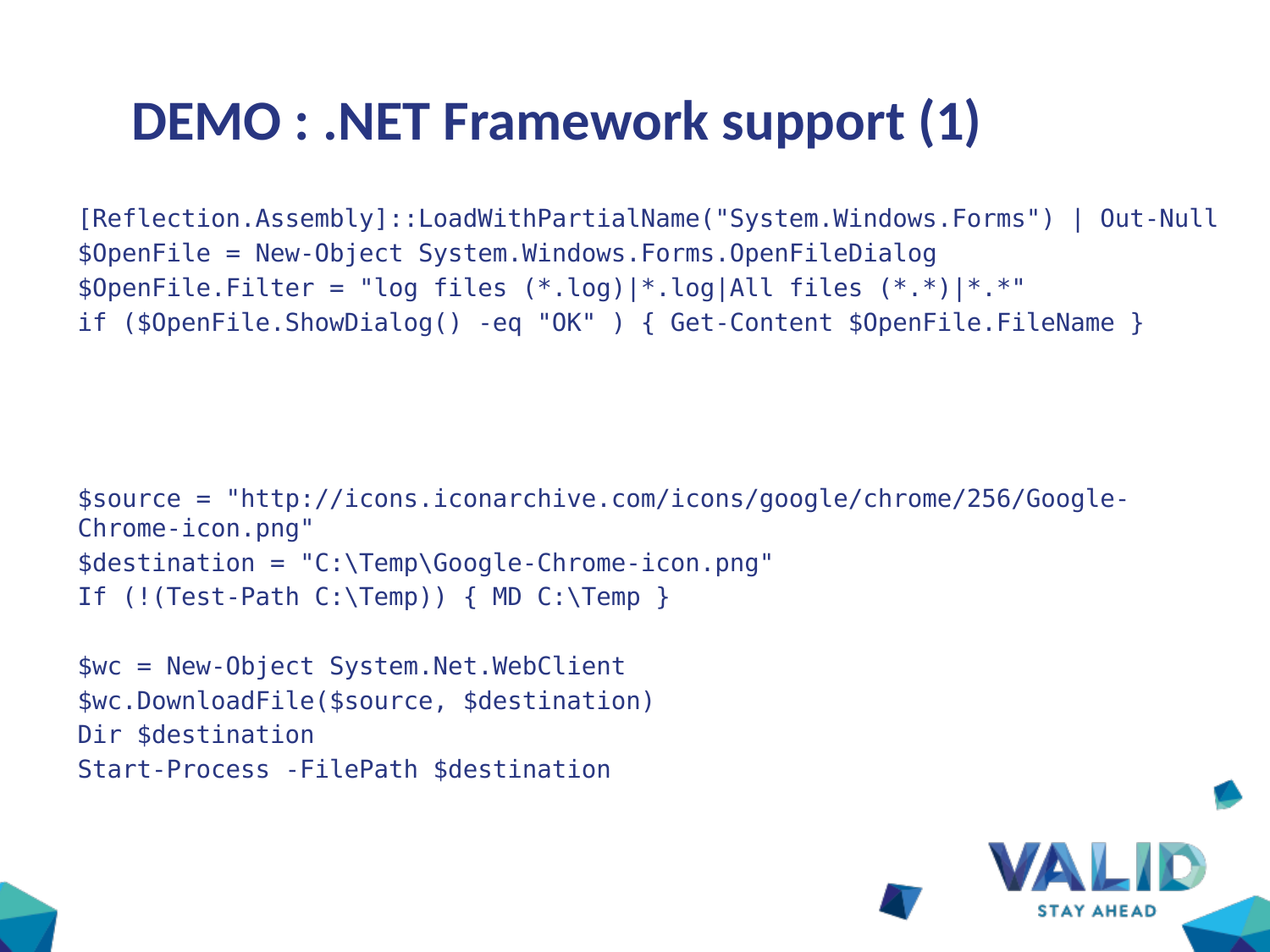

# DEMO : .NET Framework support (1)
[Reflection.Assembly]::LoadWithPartialName("System.Windows.Forms") | Out-Null
$OpenFile = New-Object System.Windows.Forms.OpenFileDialog
$OpenFile.Filter = "log files (*.log)|*.log|All files (*.*)|*.*"
if ($OpenFile.ShowDialog() -eq "OK" ) { Get-Content $OpenFile.FileName }

$source = "http://icons.iconarchive.com/icons/google/chrome/256/Google-Chrome-icon.png"
$destination = "C:\Temp\Google-Chrome-icon.png"
If (!(Test-Path C:\Temp)) { MD C:\Temp }

$wc = New-Object System.Net.WebClient
$wc.DownloadFile($source, $destination)
Dir $destination
Start-Process -FilePath $destination